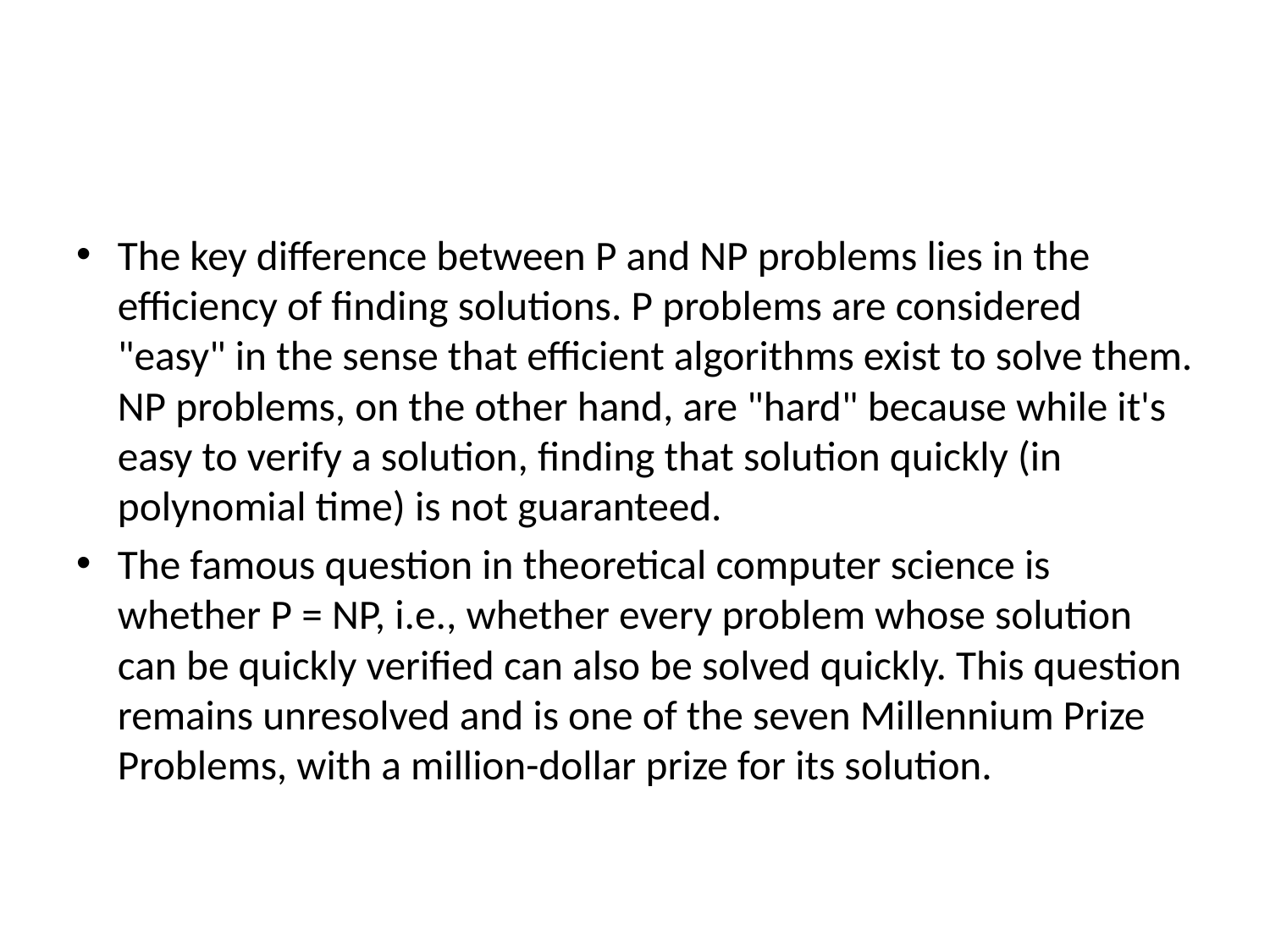

The key difference between P and NP problems lies in the efficiency of finding solutions. P problems are considered "easy" in the sense that efficient algorithms exist to solve them. NP problems, on the other hand, are "hard" because while it's easy to verify a solution, finding that solution quickly (in polynomial time) is not guaranteed.
The famous question in theoretical computer science is whether P = NP, i.e., whether every problem whose solution can be quickly verified can also be solved quickly. This question remains unresolved and is one of the seven Millennium Prize Problems, with a million-dollar prize for its solution.